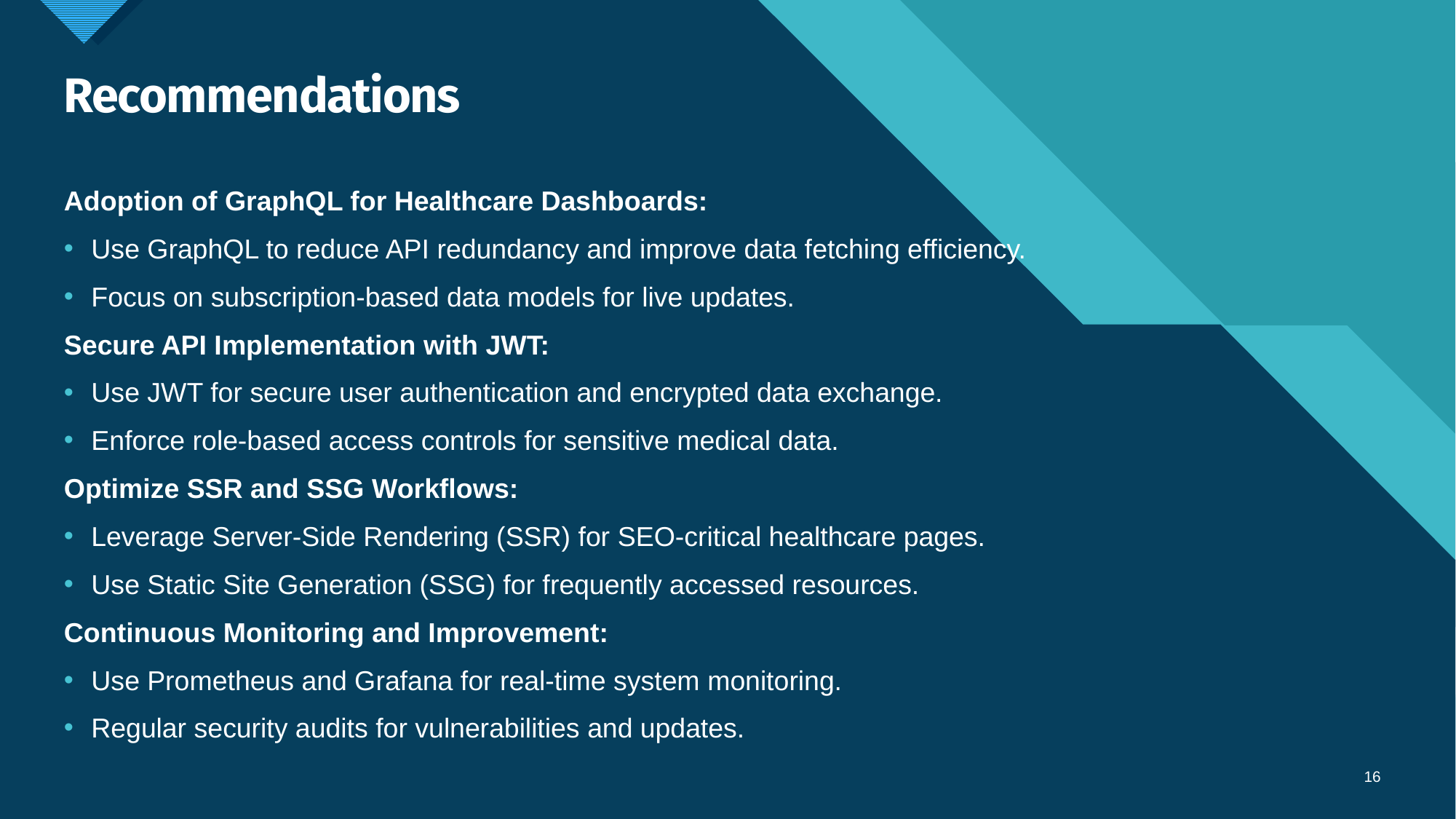

# Recommendations
Adoption of GraphQL for Healthcare Dashboards:
Use GraphQL to reduce API redundancy and improve data fetching efficiency.
Focus on subscription-based data models for live updates.
Secure API Implementation with JWT:
Use JWT for secure user authentication and encrypted data exchange.
Enforce role-based access controls for sensitive medical data.
Optimize SSR and SSG Workflows:
Leverage Server-Side Rendering (SSR) for SEO-critical healthcare pages.
Use Static Site Generation (SSG) for frequently accessed resources.
Continuous Monitoring and Improvement:
Use Prometheus and Grafana for real-time system monitoring.
Regular security audits for vulnerabilities and updates.
16